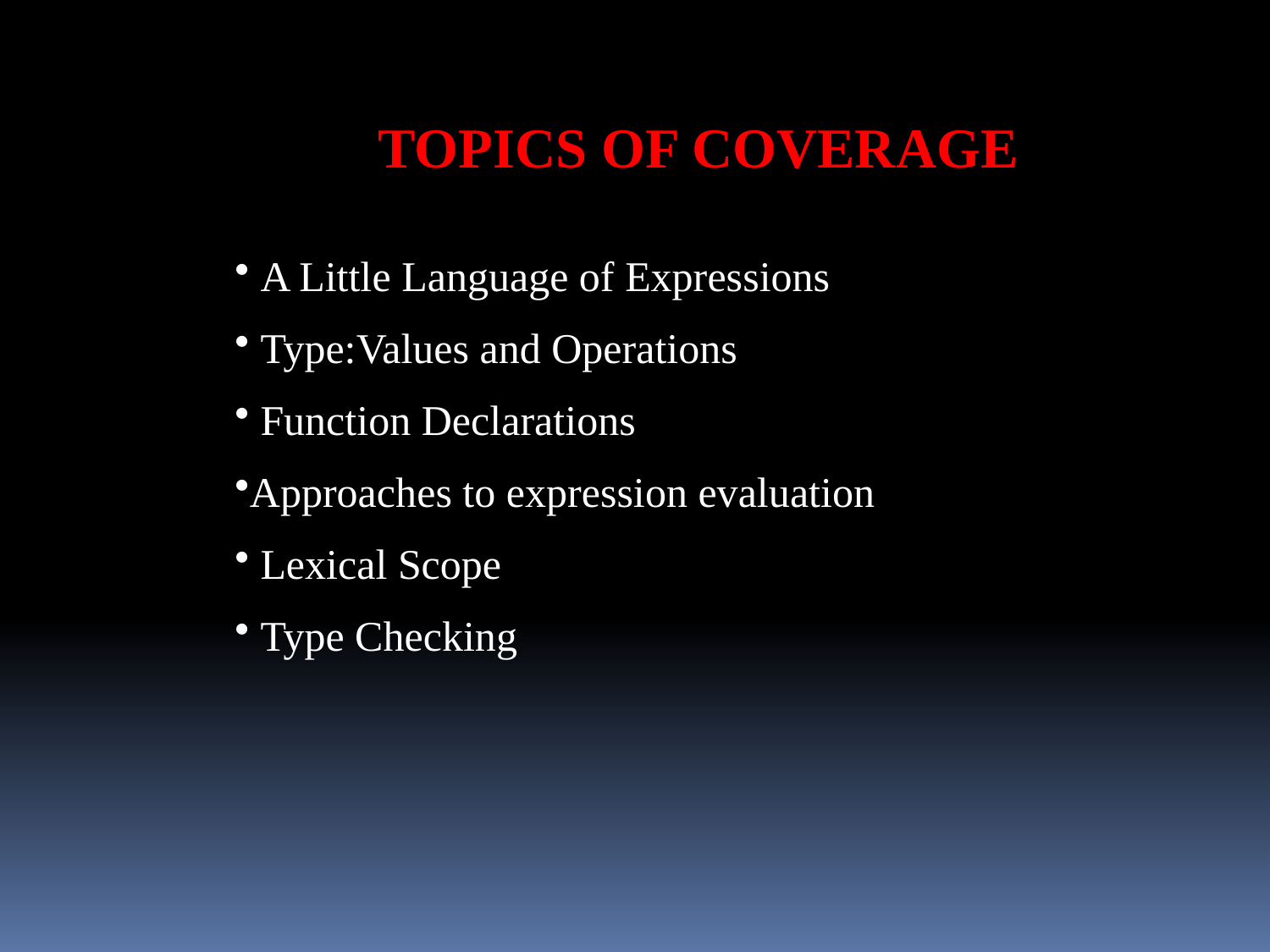

TOPICS OF COVERAGE
 A Little Language of Expressions
 Type:Values and Operations
 Function Declarations
Approaches to expression evaluation
 Lexical Scope
 Type Checking